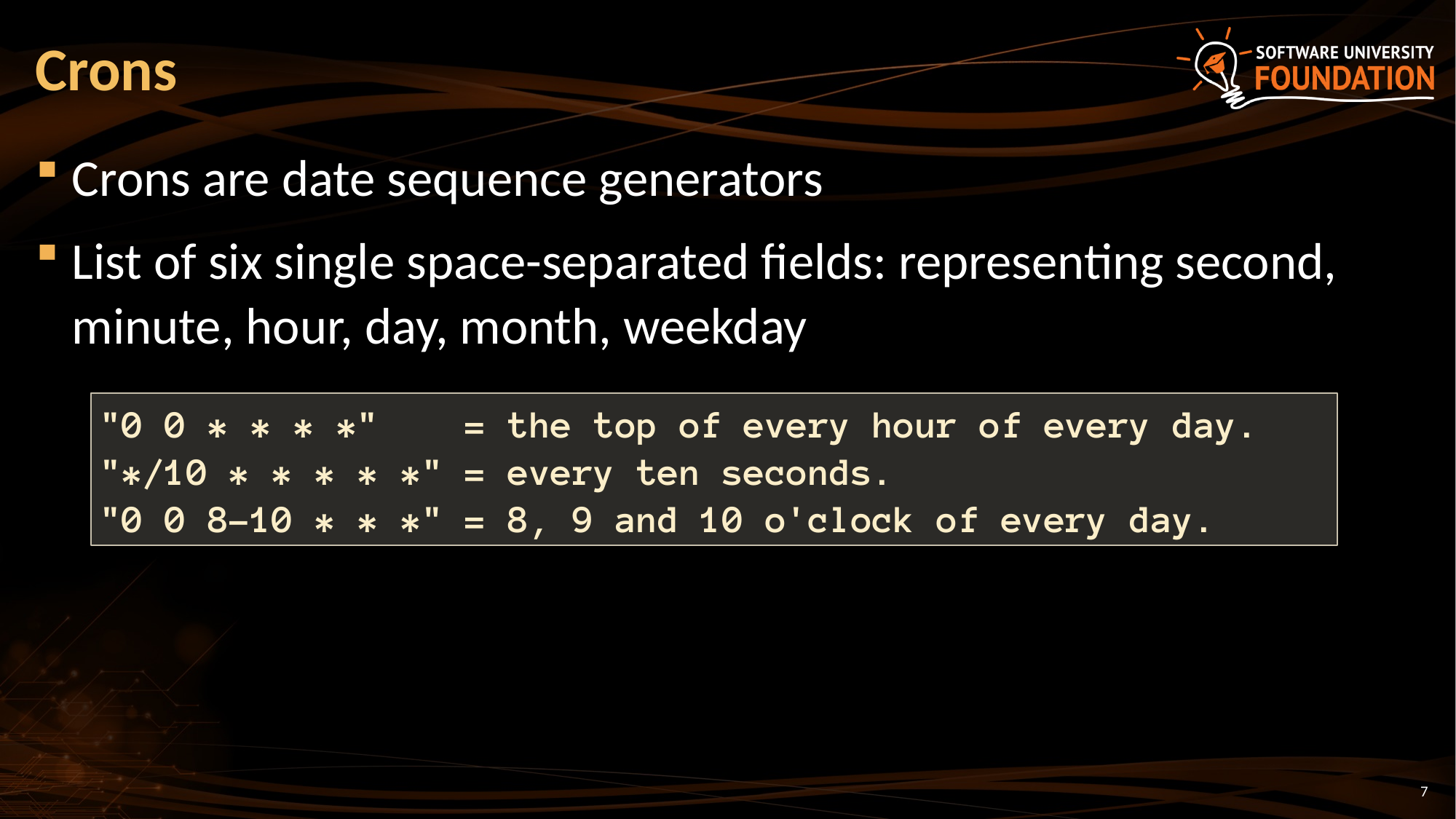

# Crons
Crons are date sequence generators
List of six single space-separated fields: representing second, minute, hour, day, month, weekday

"0 0 * * * *"    = the top of every hour of every day.
"*/10 * * * * *" = every ten seconds.
"0 0 8-10 * * *" = 8, 9 and 10 o'clock of every day.
7